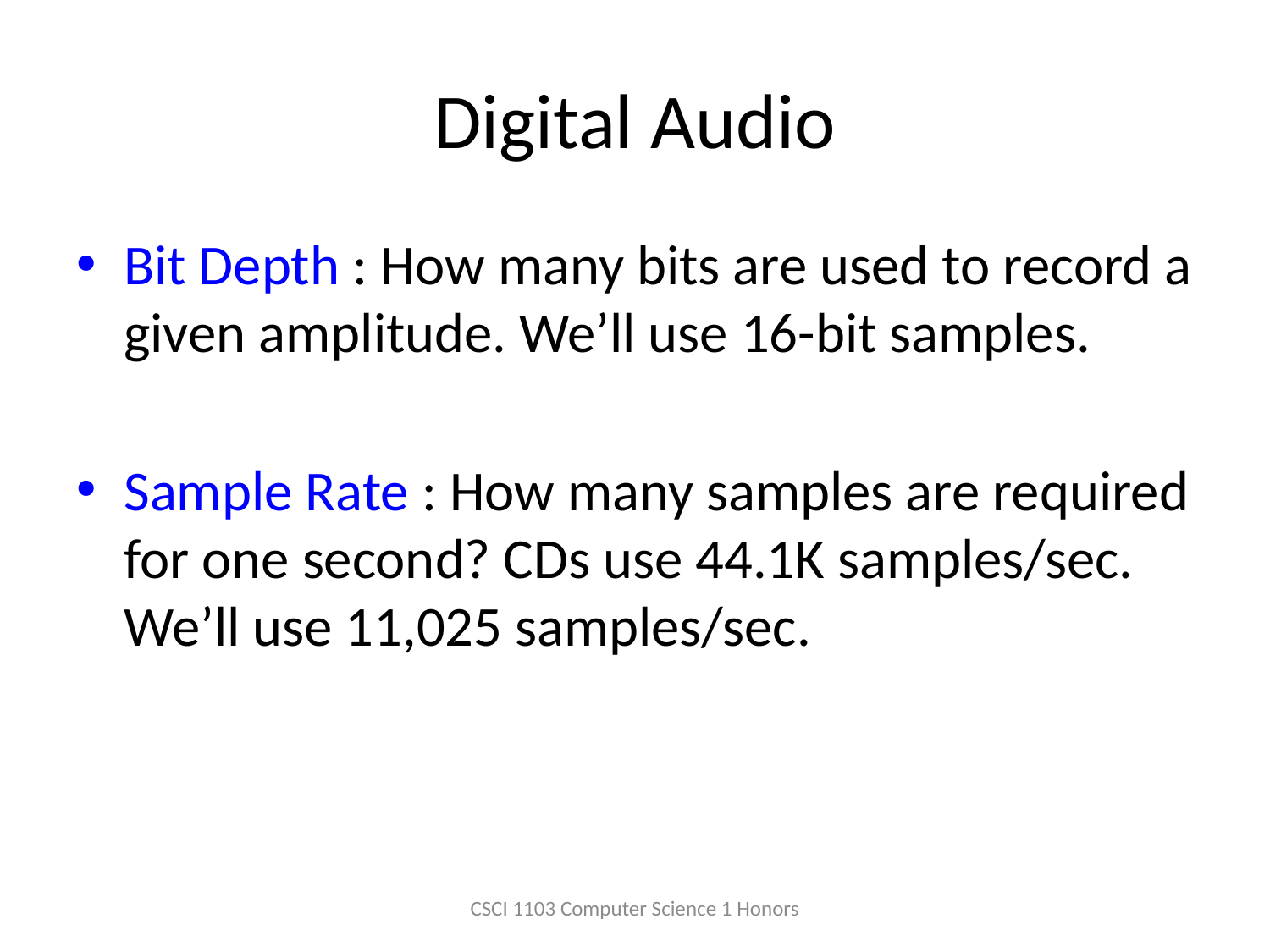

# Digital Audio
Bit Depth : How many bits are used to record a given amplitude. We’ll use 16-bit samples.

Sample Rate : How many samples are required for one second? CDs use 44.1K samples/sec. We’ll use 11,025 samples/sec.
CSCI 1103 Computer Science 1 Honors